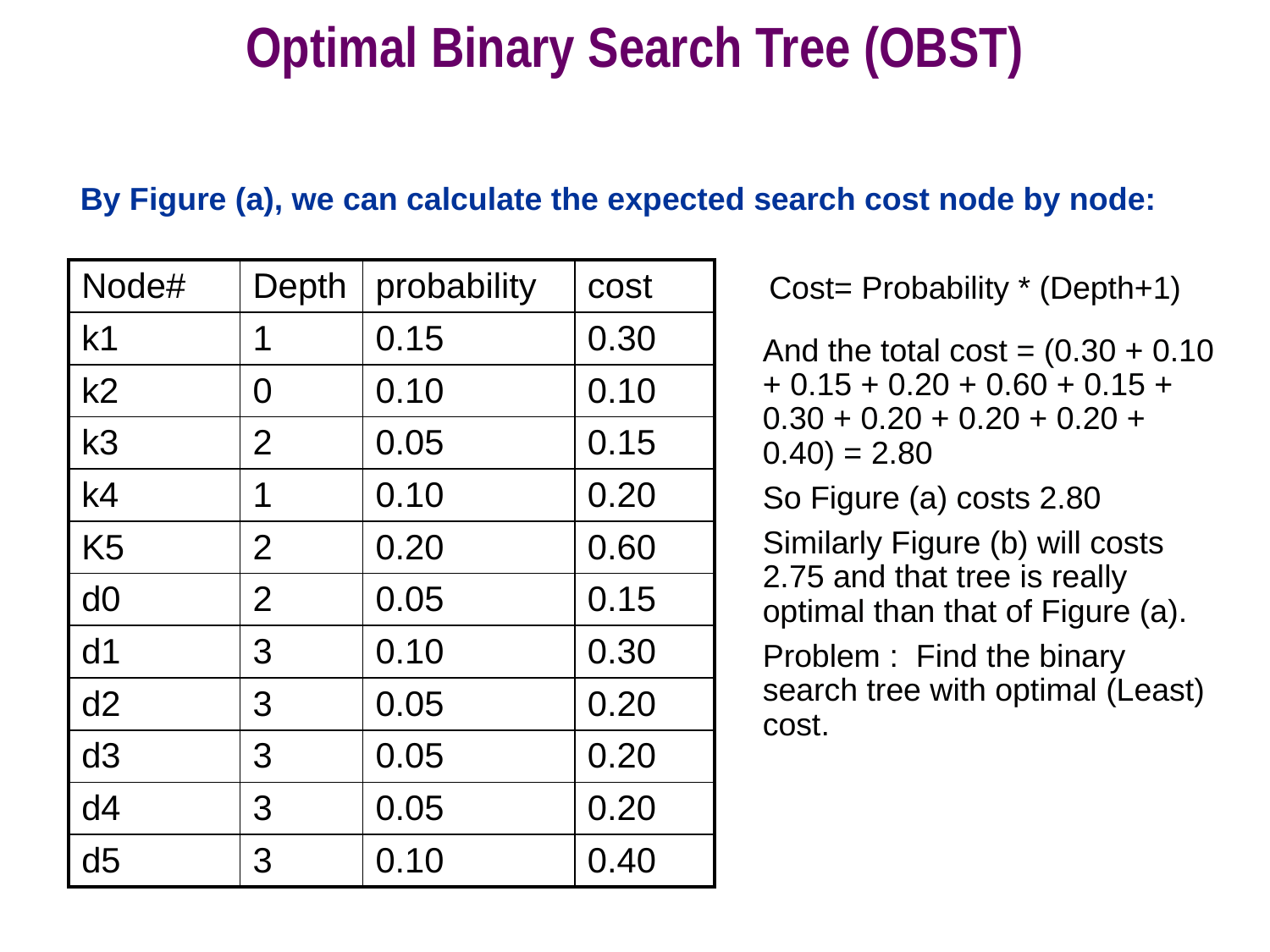

# Optimal Binary Search Tree (OBST)
By Figure (a), we can calculate the expected search cost node by node:

| Node# | Depth | probability | cost |
| --- | --- | --- | --- |
| k1 | 1 | 0.15 | 0.30 |
| k2 | 0 | 0.10 | 0.10 |
| k3 | 2 | 0.05 | 0.15 |
| k4 | 1 | 0.10 | 0.20 |
| K5 | 2 | 0.20 | 0.60 |
| d0 | 2 | 0.05 | 0.15 |
| d1 | 3 | 0.10 | 0.30 |
| d2 | 3 | 0.05 | 0.20 |
| d3 | 3 | 0.05 | 0.20 |
| d4 | 3 | 0.05 | 0.20 |
| d5 | 3 | 0.10 | 0.40 |
Cost= Probability * (Depth+1)
And the total cost = (0.30 + 0.10 + 0.15 + 0.20 + 0.60 + 0.15 + 0.30 + 0.20 + 0.20 + 0.20 + 0.40) = 2.80
So Figure (a) costs 2.80
Similarly Figure (b) will costs 2.75 and that tree is really optimal than that of Figure (a).
Problem :  Find the binary search tree with optimal (Least) cost.